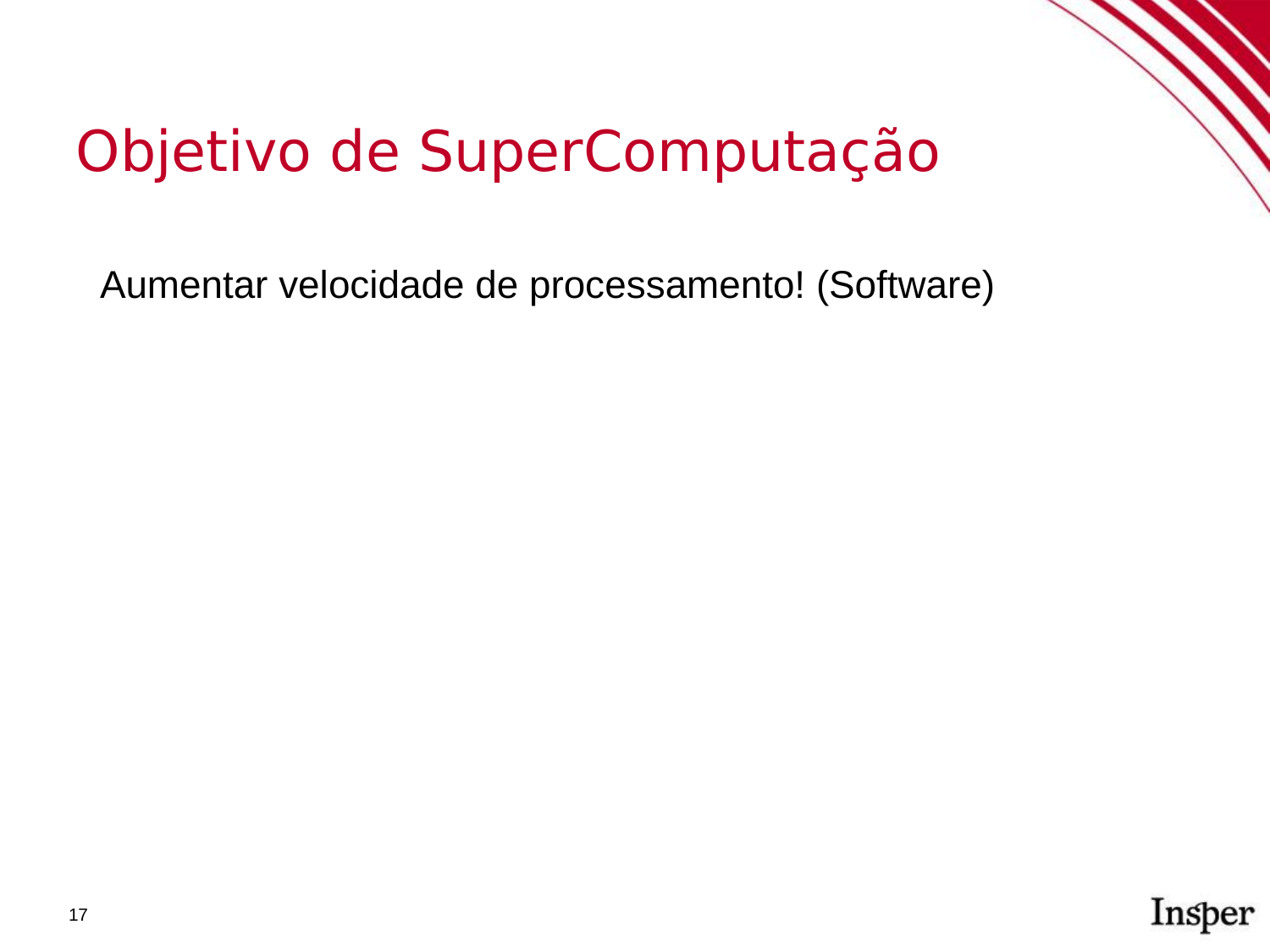

Objetivo de SuperComputação
Aumentar velocidade de processamento! (Software)

17